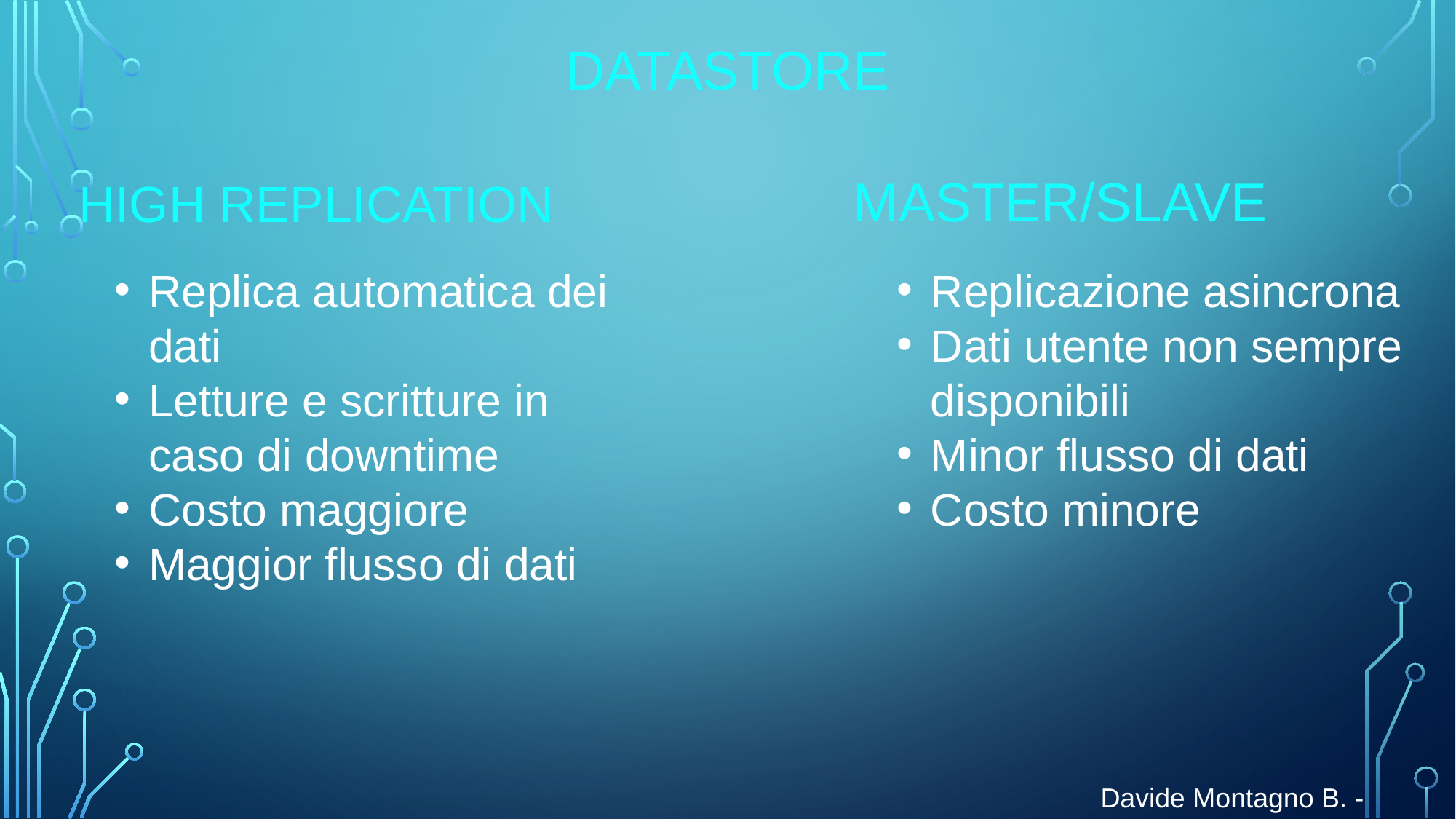

Datastore
Master/SLAVE
High replication
Replicazione asincrona
Dati utente non sempre disponibili
Minor flusso di dati
Costo minore

Replica automatica dei dati
Letture e scritture in caso di downtime
Costo maggiore
Maggior flusso di dati

Davide Montagno B. - 535910